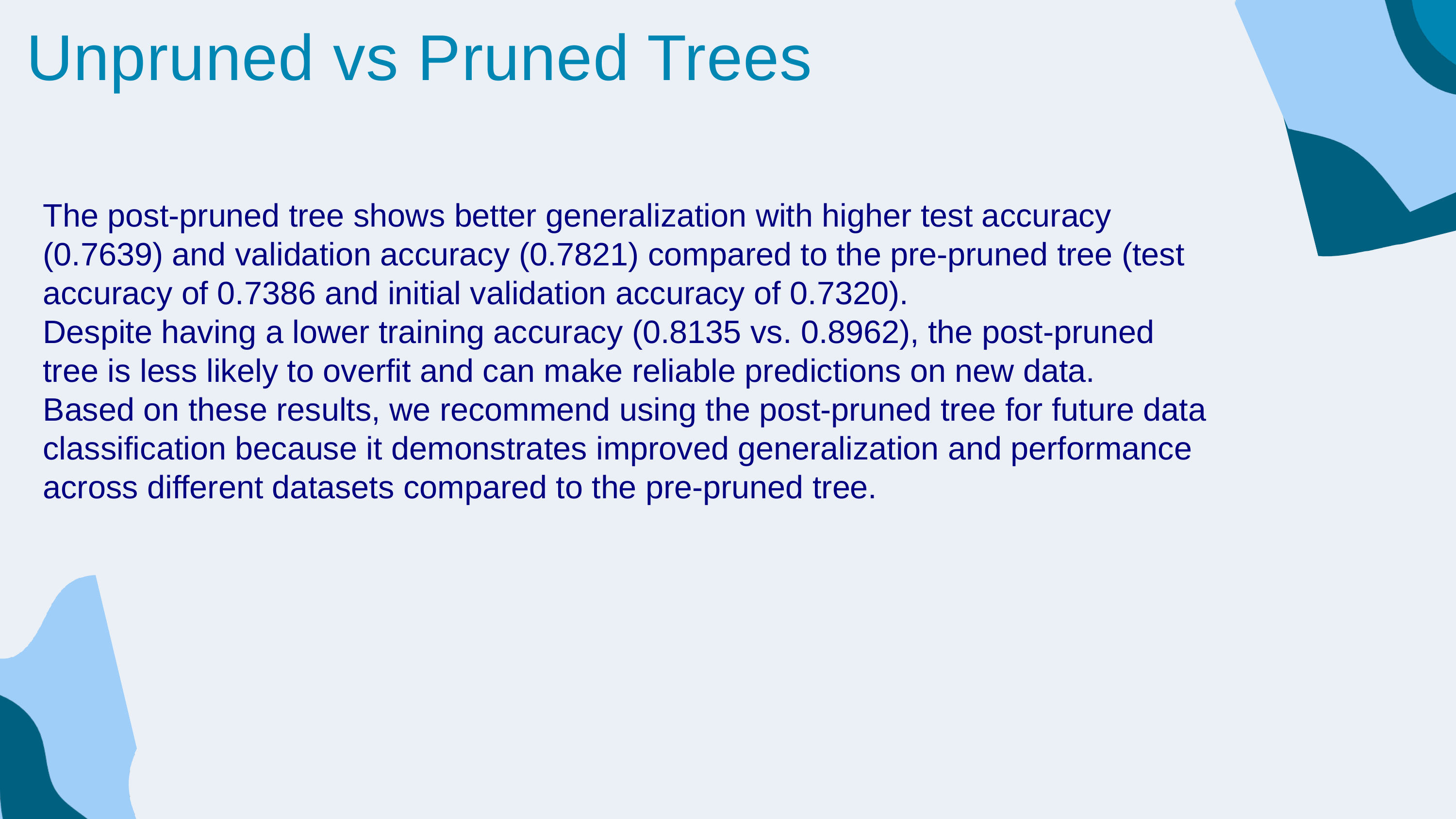

Unpruned vs Pruned Trees
The post-pruned tree shows better generalization with higher test accuracy (0.7639) and validation accuracy (0.7821) compared to the pre-pruned tree (test accuracy of 0.7386 and initial validation accuracy of 0.7320).
Despite having a lower training accuracy (0.8135 vs. 0.8962), the post-pruned tree is less likely to overfit and can make reliable predictions on new data.
Based on these results, we recommend using the post-pruned tree for future data classification because it demonstrates improved generalization and performance across different datasets compared to the pre-pruned tree.